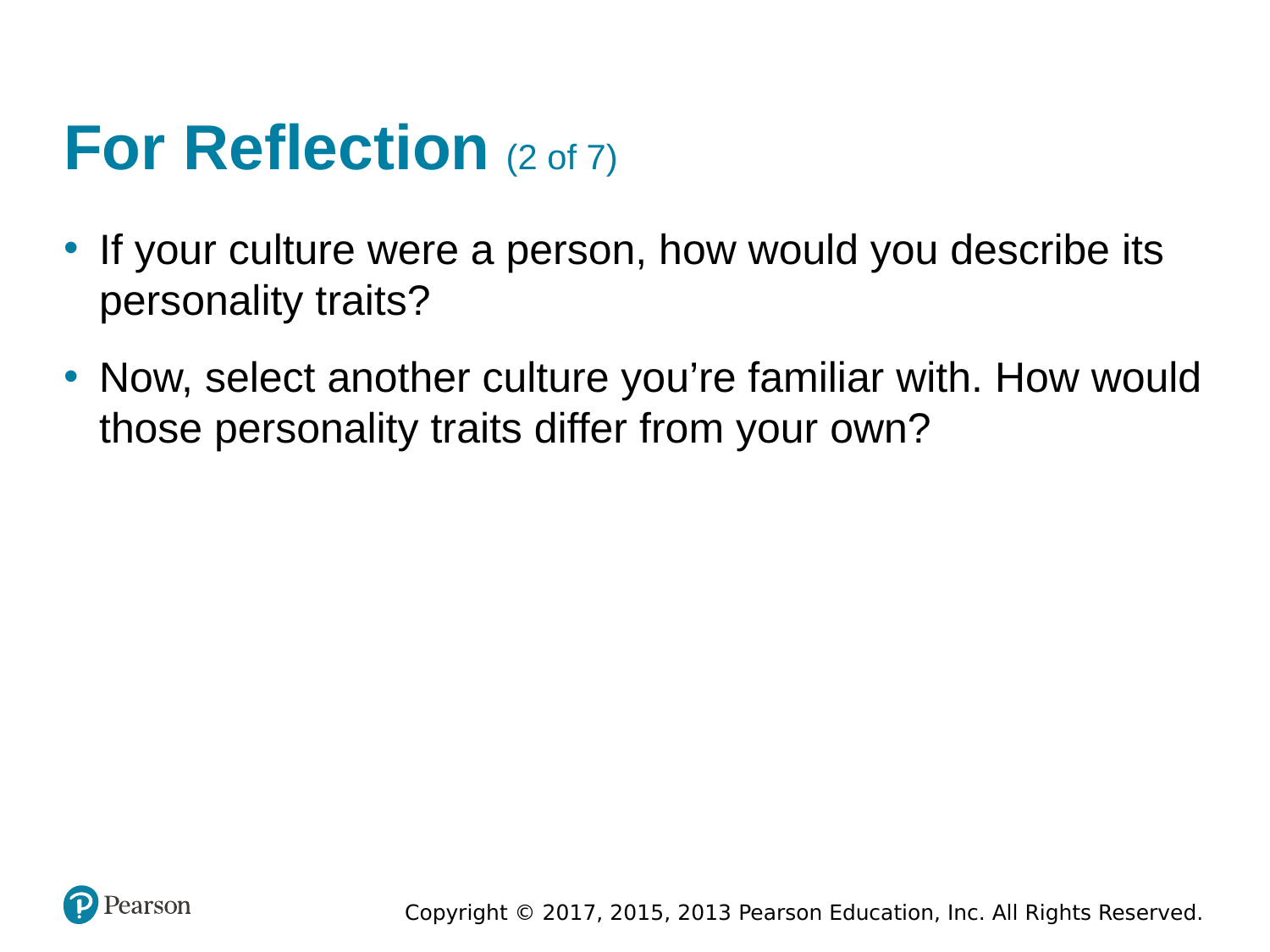

# For Reflection (2 of 7)
If your culture were a person, how would you describe its personality traits?
Now, select another culture you’re familiar with. How would those personality traits differ from your own?